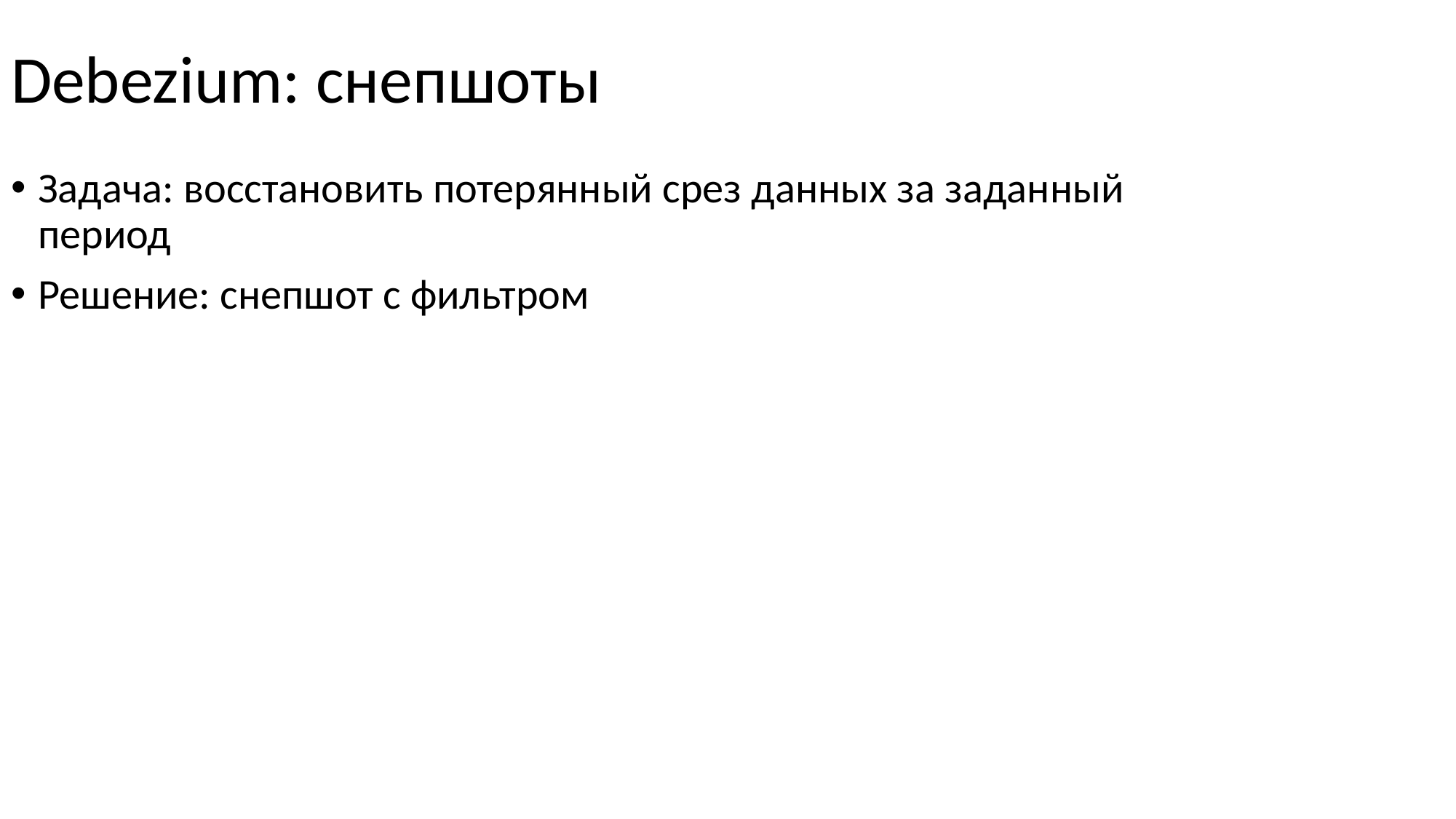

# Debezium: снепшоты
Задача: восстановить потерянный срез данных за заданный период
Решение: снепшот с фильтром